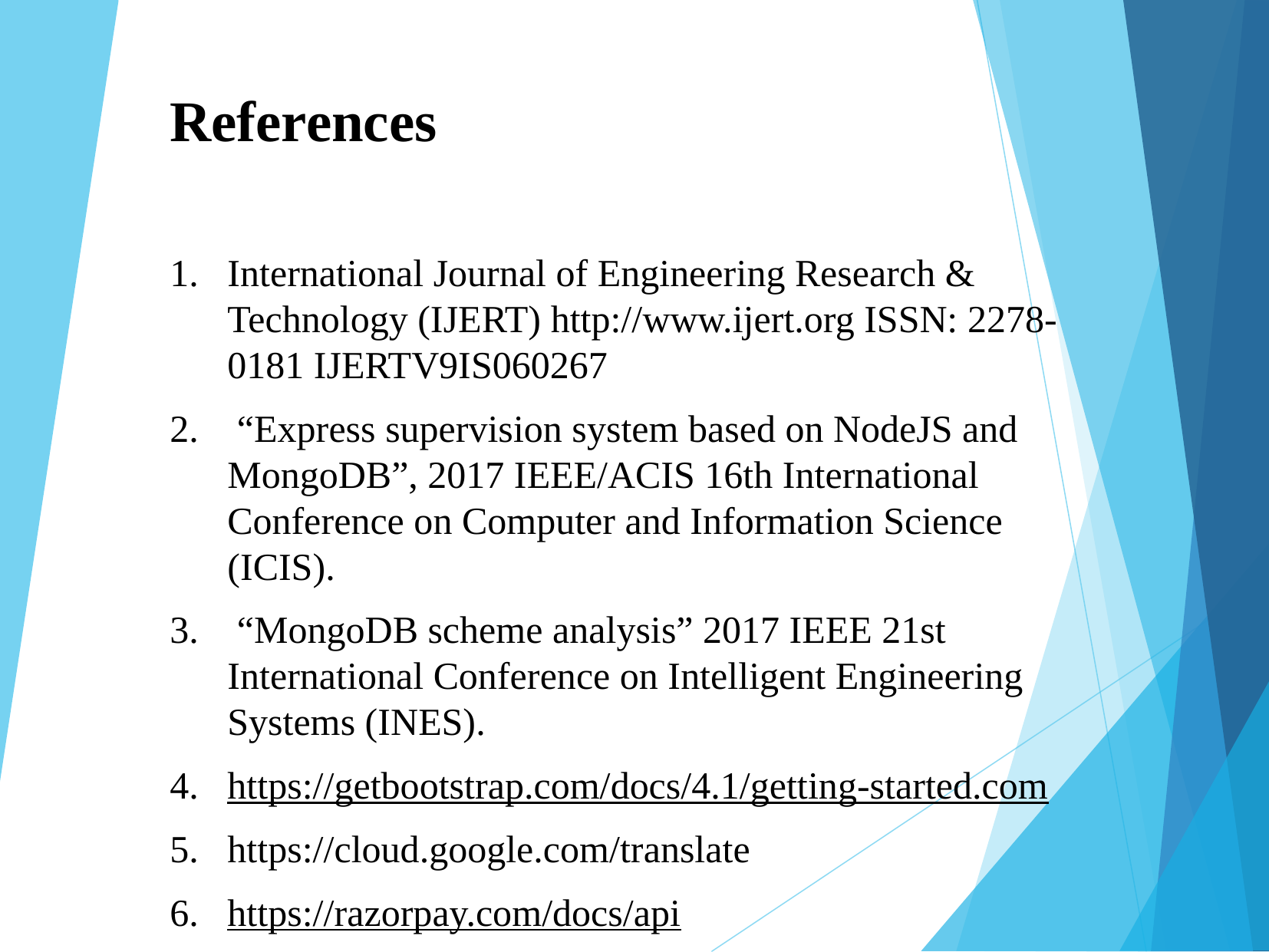

# References

International Journal of Engineering Research & Technology (IJERT) http://www.ijert.org ISSN: 2278-0181 IJERTV9IS060267
 “Express supervision system based on NodeJS and MongoDB”, 2017 IEEE/ACIS 16th International Conference on Computer and Information Science (ICIS).
 “MongoDB scheme analysis” 2017 IEEE 21st International Conference on Intelligent Engineering Systems (INES).
https://getbootstrap.com/docs/4.1/getting-started.com
https://cloud.google.com/translate
https://razorpay.com/docs/api